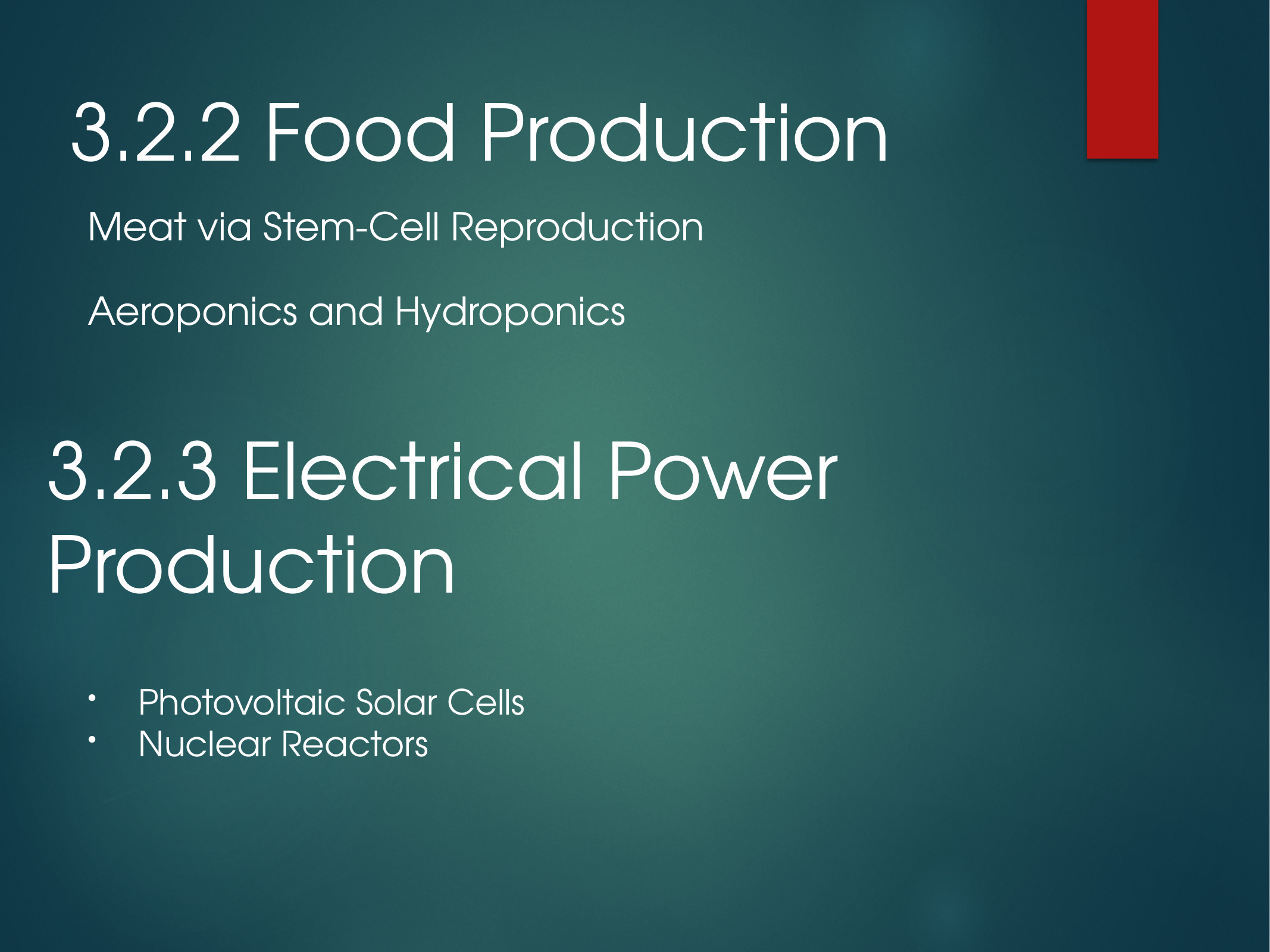

# 3.2.2 Food Production
Meat via Stem-Cell Reproduction
Aeroponics and Hydroponics
3.2.3 Electrical Power Production
Photovoltaic Solar Cells
Nuclear Reactors